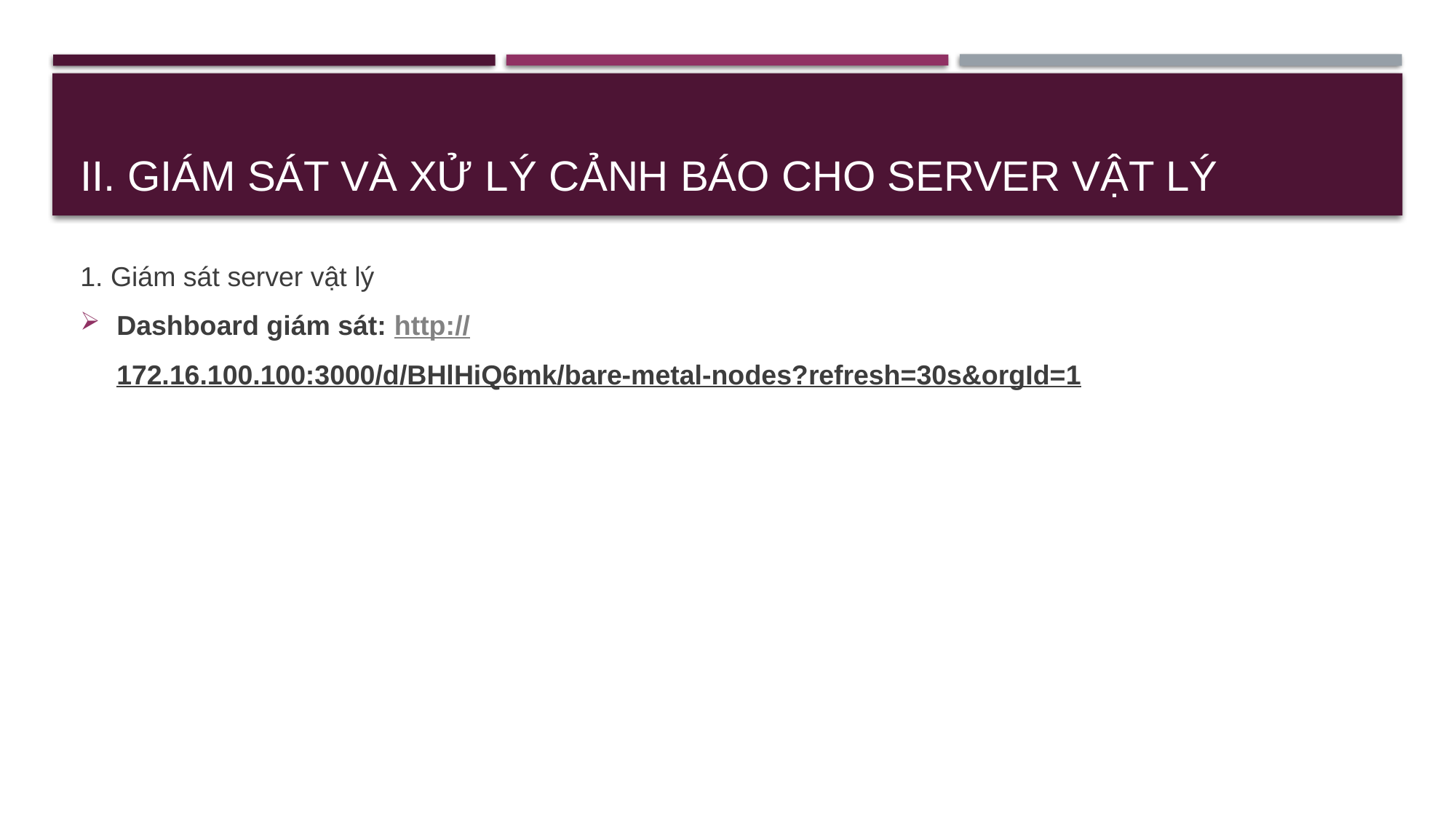

# II. Giám sát và xử lý cảnh báo cho server vật lý

1. Giám sát server vật lý
Dashboard giám sát: http://172.16.100.100:3000/d/BHlHiQ6mk/bare-metal-nodes?refresh=30s&orgId=1